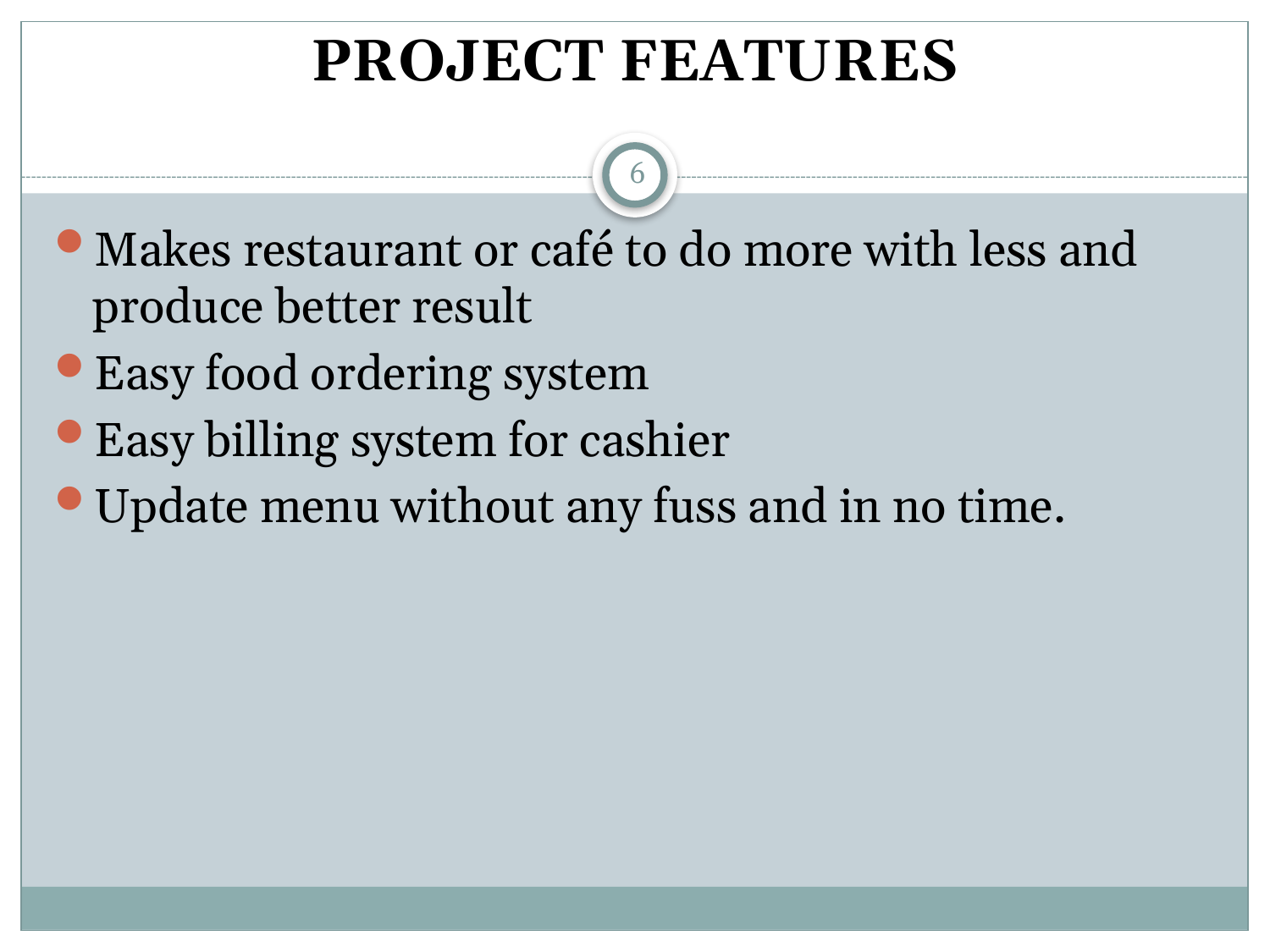

# PROJECT FEATURES
6
Makes restaurant or café to do more with less and produce better result
Easy food ordering system
Easy billing system for cashier
Update menu without any fuss and in no time.